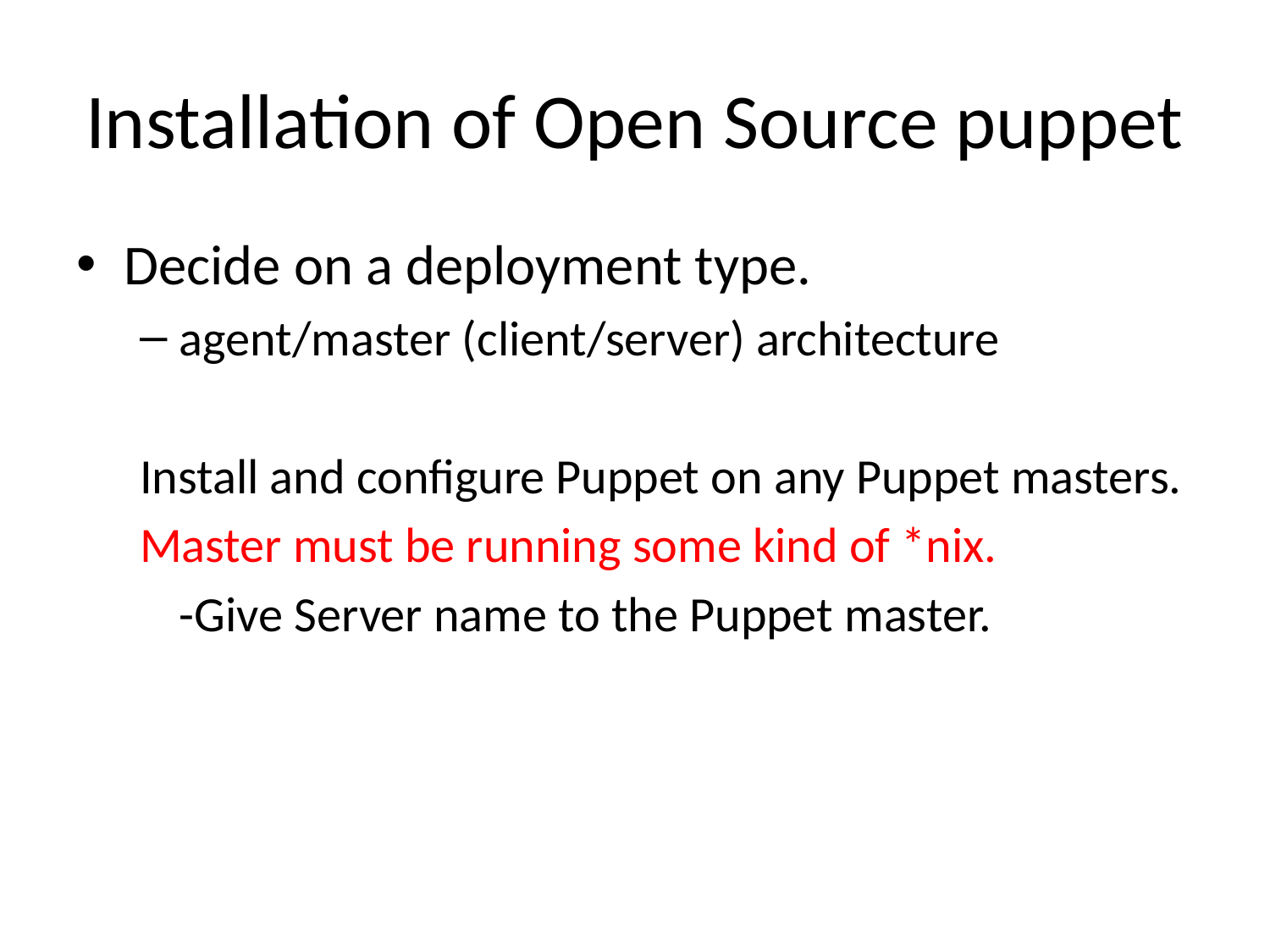

# Installation of Open Source puppet
Decide on a deployment type.
agent/master (client/server) architecture

Install and configure Puppet on any Puppet masters.
Master must be running some kind of *nix.
	-Give Server name to the Puppet master.